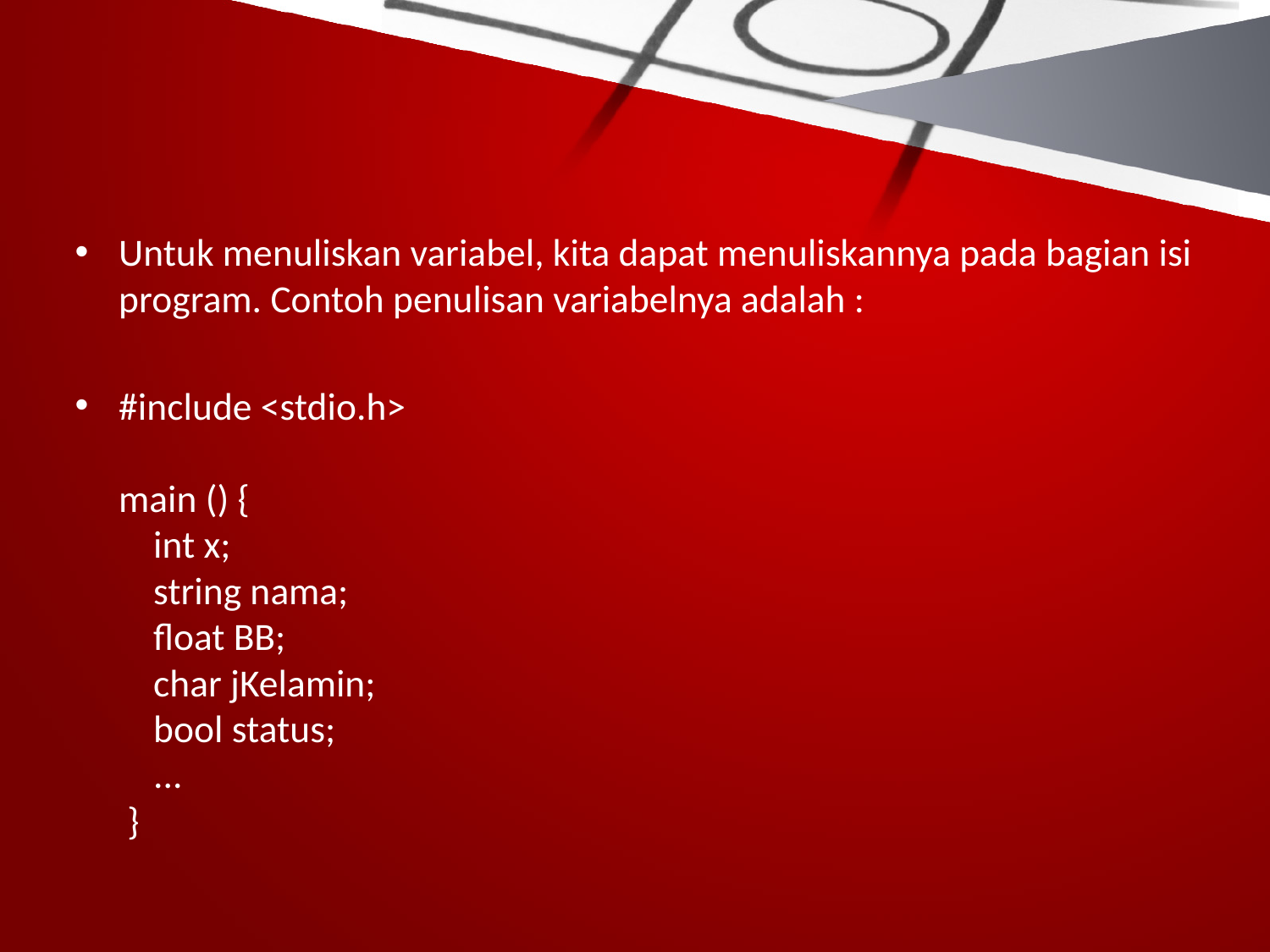

#
Untuk menuliskan variabel, kita dapat menuliskannya pada bagian isi program. Contoh penulisan variabelnya adalah :

#include <stdio.h>
main () {
    int x;
    string nama;
    float BB;
    char jKelamin;
    bool status;
    ...
 }